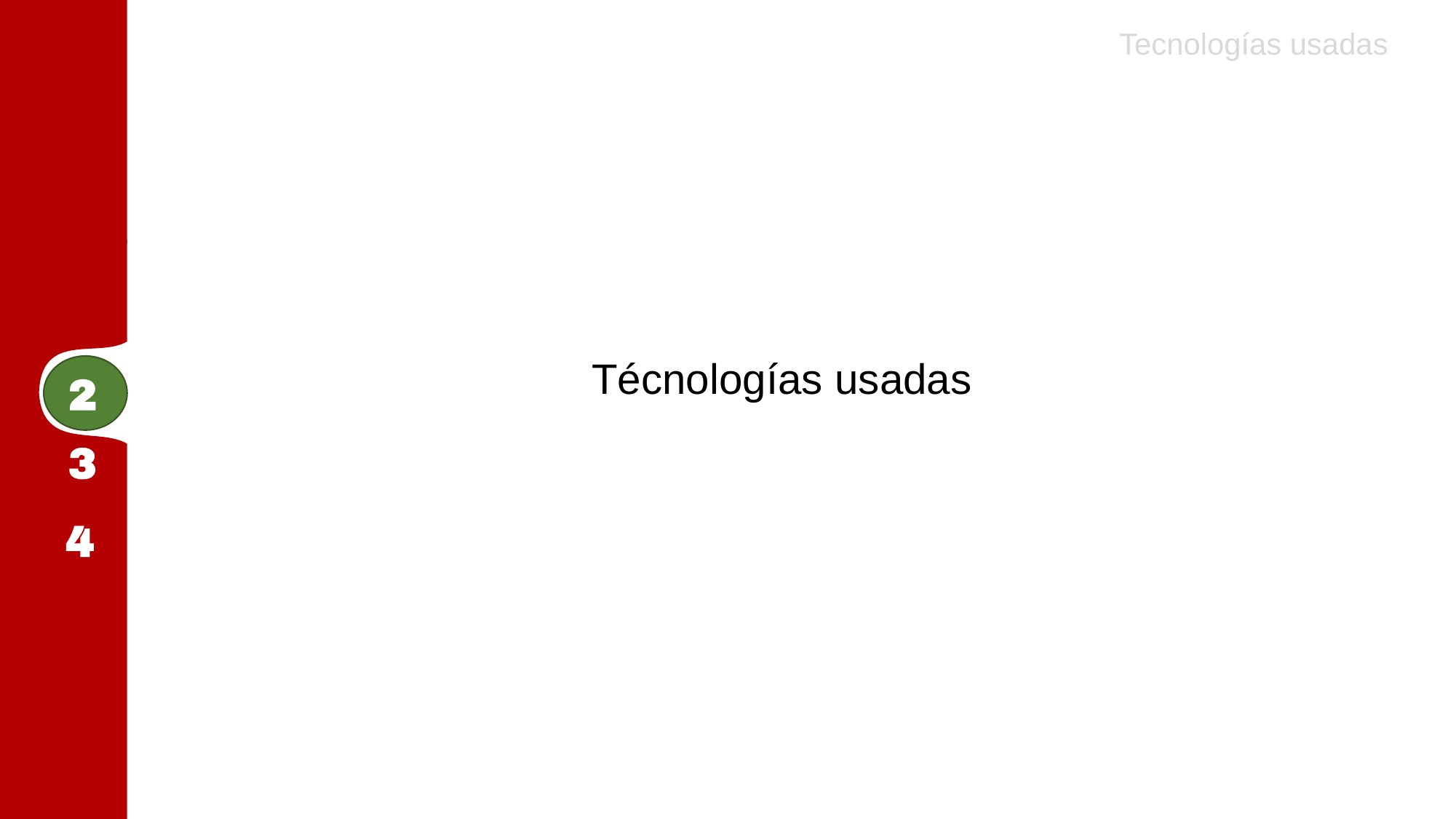

Tecnologías usadas

1

Técnologías usadas

2
3
4